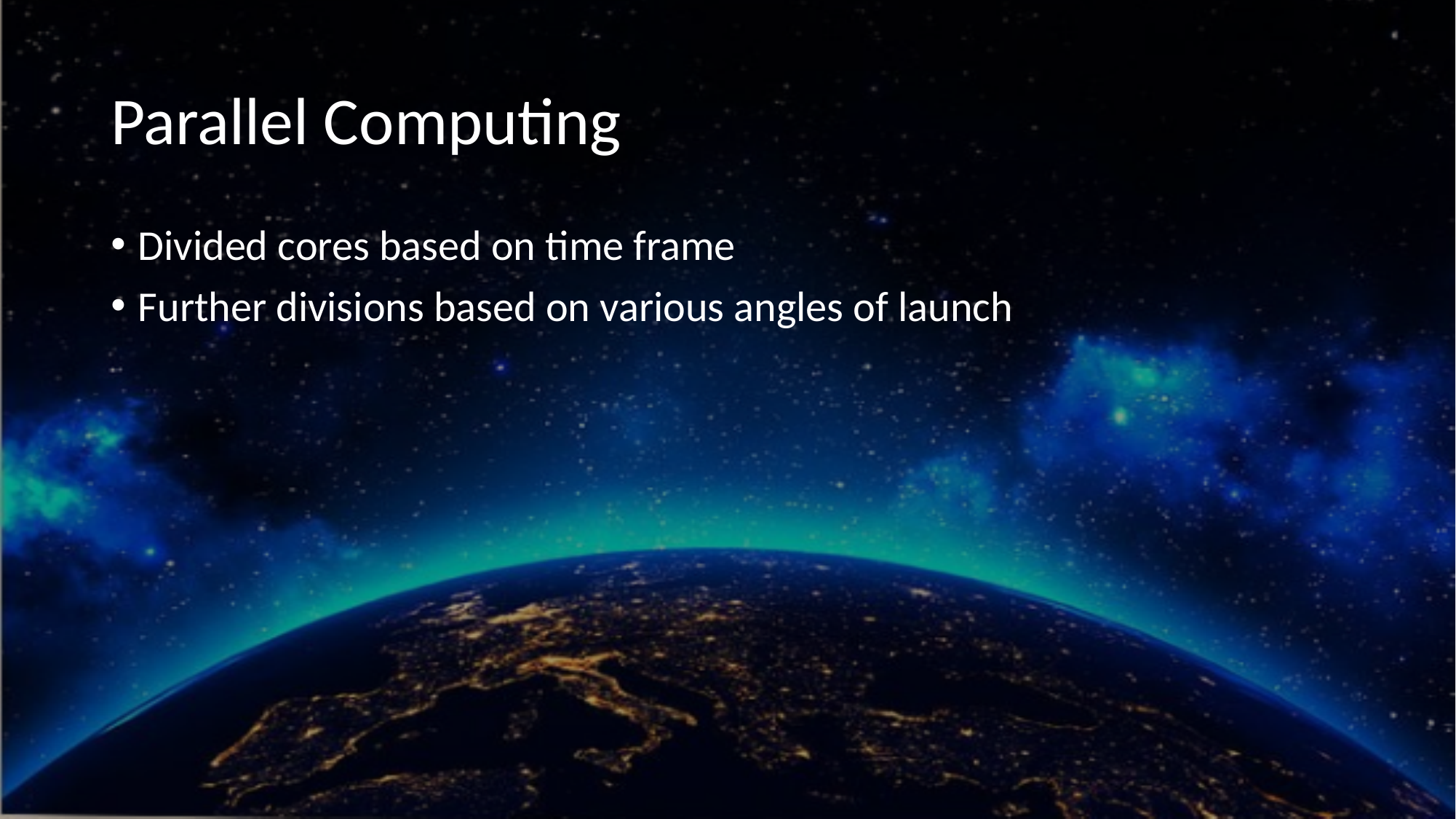

# Parallel Computing
Divided cores based on time frame
Further divisions based on various angles of launch